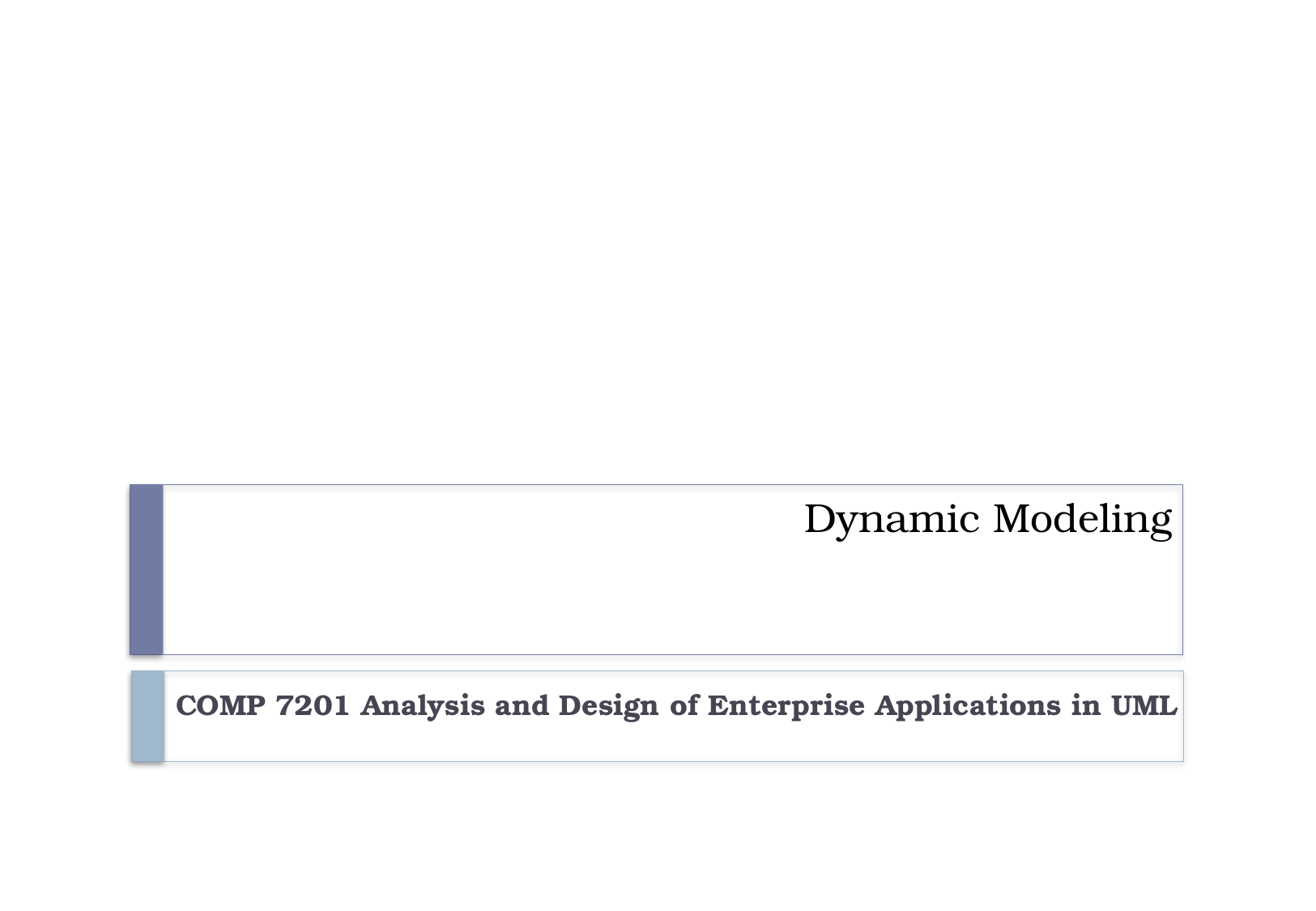

# Dynamic Modeling
COMP 7201 Analysis and Design of Enterprise Applications in UML